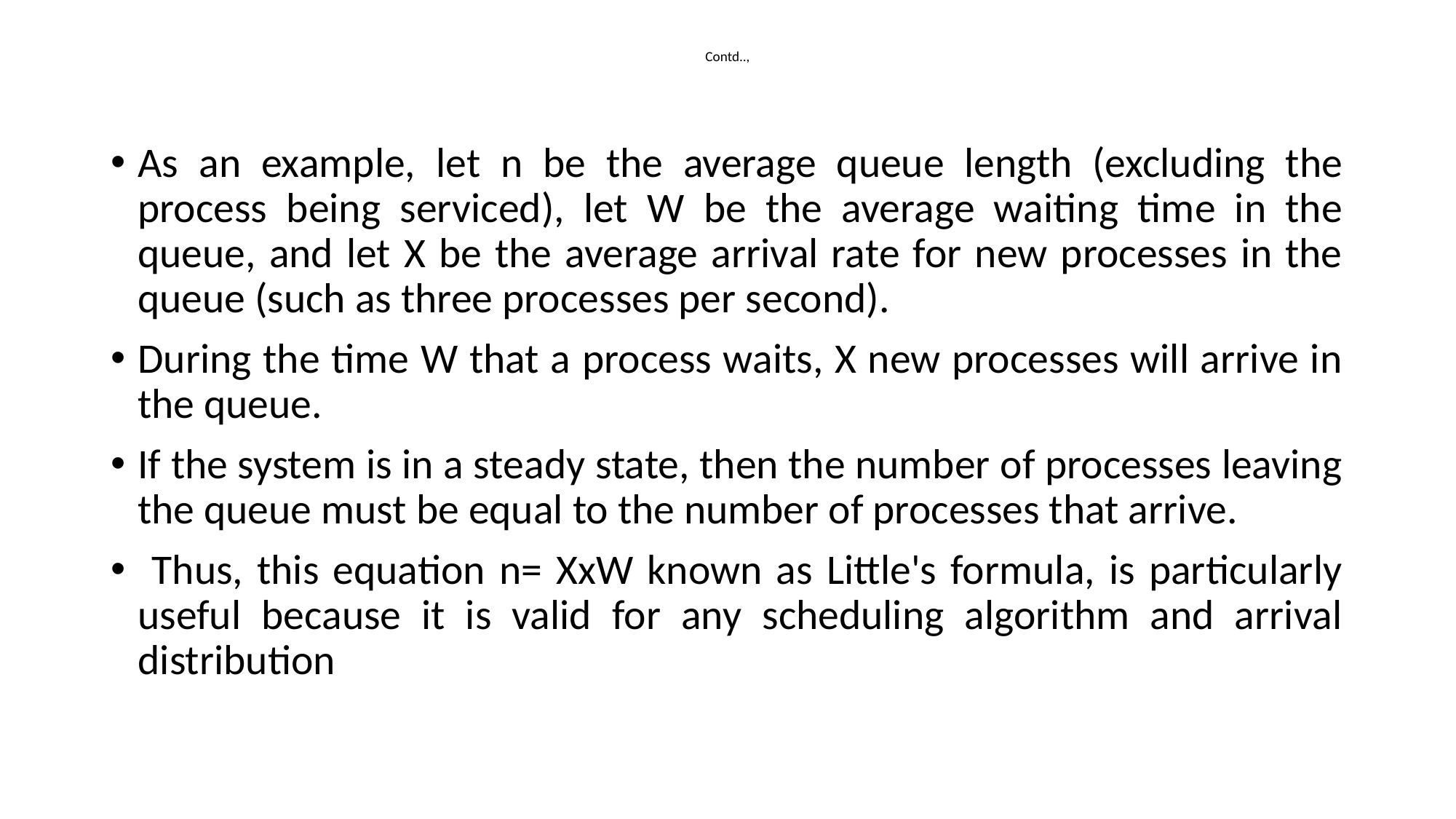

# Contd..,

As an example, let n be the average queue length (excluding the process being serviced), let W be the average waiting time in the queue, and let X be the average arrival rate for new processes in the queue (such as three processes per second).
During the time W that a process waits, X new processes will arrive in the queue.
If the system is in a steady state, then the number of processes leaving the queue must be equal to the number of processes that arrive.
 Thus, this equation n= XxW known as Little's formula, is particularly useful because it is valid for any scheduling algorithm and arrival distribution